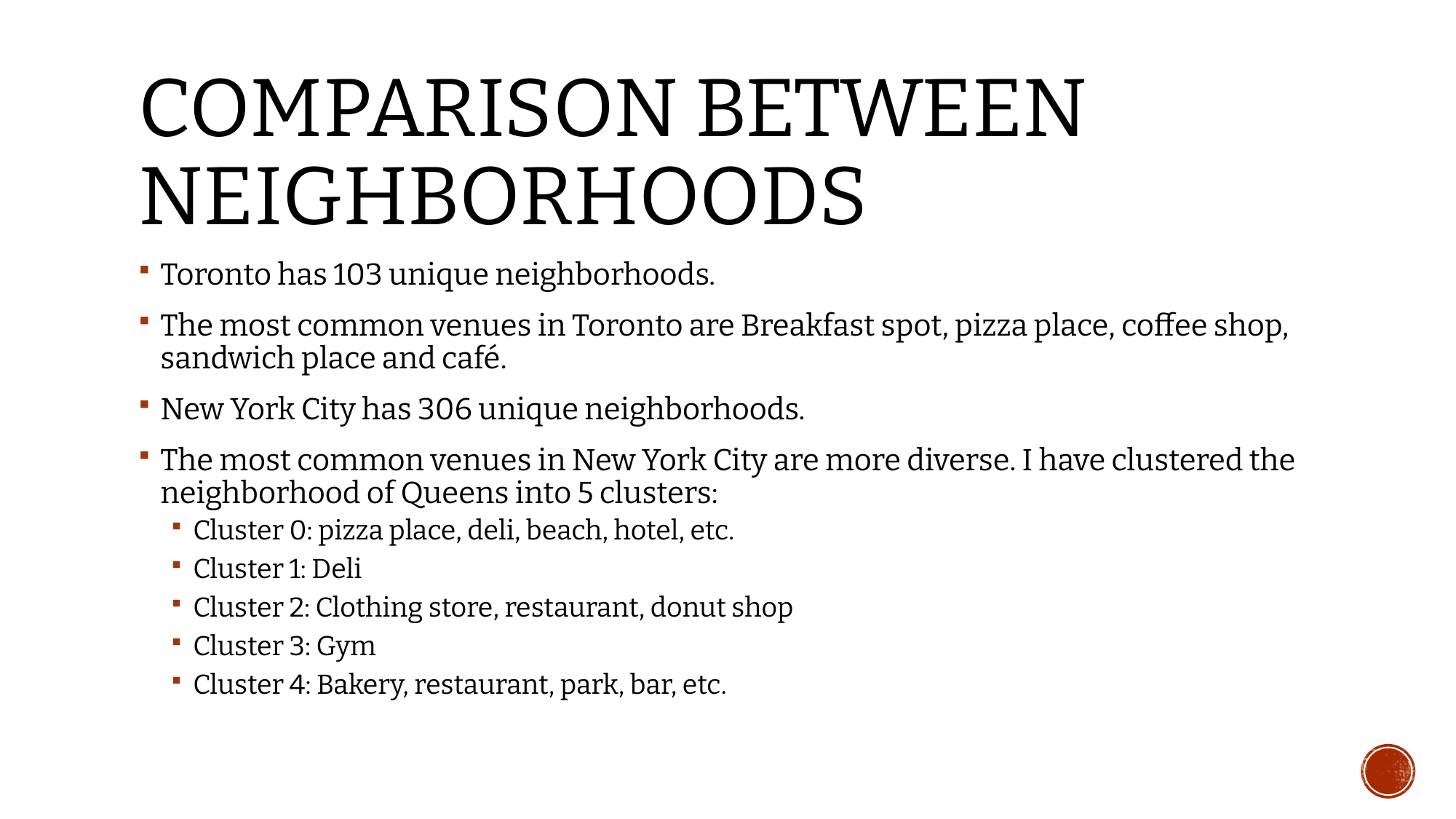

# Comparison between Neighborhoods
Toronto has 103 unique neighborhoods.
The most common venues in Toronto are Breakfast spot, pizza place, coffee shop, sandwich place and café.
New York City has 306 unique neighborhoods.
The most common venues in New York City are more diverse. I have clustered the neighborhood of Queens into 5 clusters:
Cluster 0: pizza place, deli, beach, hotel, etc.
Cluster 1: Deli
Cluster 2: Clothing store, restaurant, donut shop
Cluster 3: Gym
Cluster 4: Bakery, restaurant, park, bar, etc.